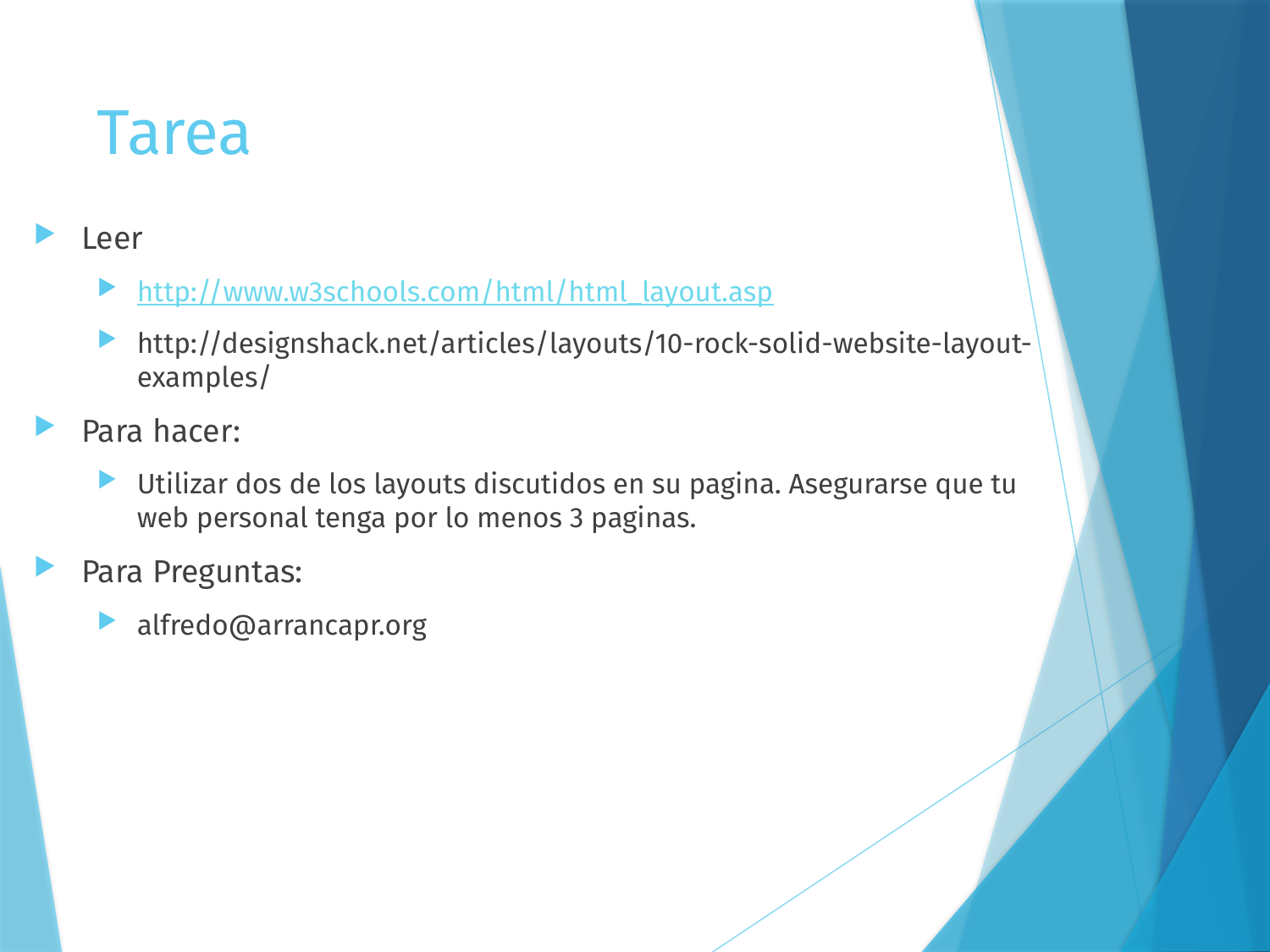

# Tarea
Leer
http://www.w3schools.com/html/html_layout.asp
http://designshack.net/articles/layouts/10-rock-solid-website-layout-examples/
Para hacer:
Utilizar dos de los layouts discutidos en su pagina. Asegurarse que tu web personal tenga por lo menos 3 paginas.
Para Preguntas:
alfredo@arrancapr.org